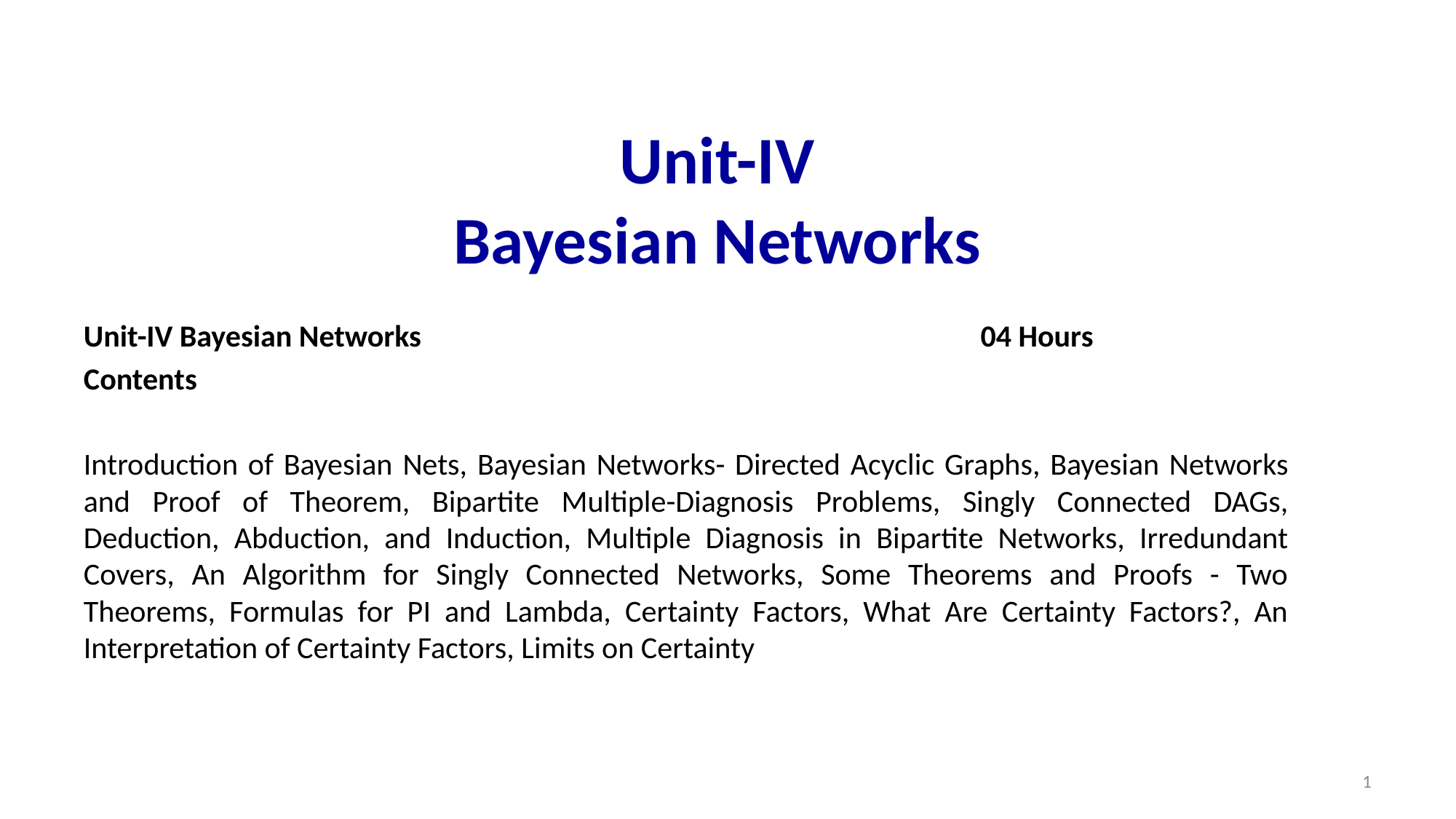

# Unit-IV Bayesian Networks
Unit-IV Bayesian Networks                                                                                 04 Hours
Contents

Introduction of Bayesian Nets, Bayesian Networks- Directed Acyclic Graphs, Bayesian Networks and Proof of Theorem, Bipartite Multiple-Diagnosis Problems, Singly Connected DAGs, Deduction, Abduction, and Induction, Multiple Diagnosis in Bipartite Networks, Irredundant Covers, An Algorithm for Singly Connected Networks, Some Theorems and Proofs - Two Theorems, Formulas for PI and Lambda, Certainty Factors, What Are Certainty Factors?, An Interpretation of Certainty Factors, Limits on Certainty
1